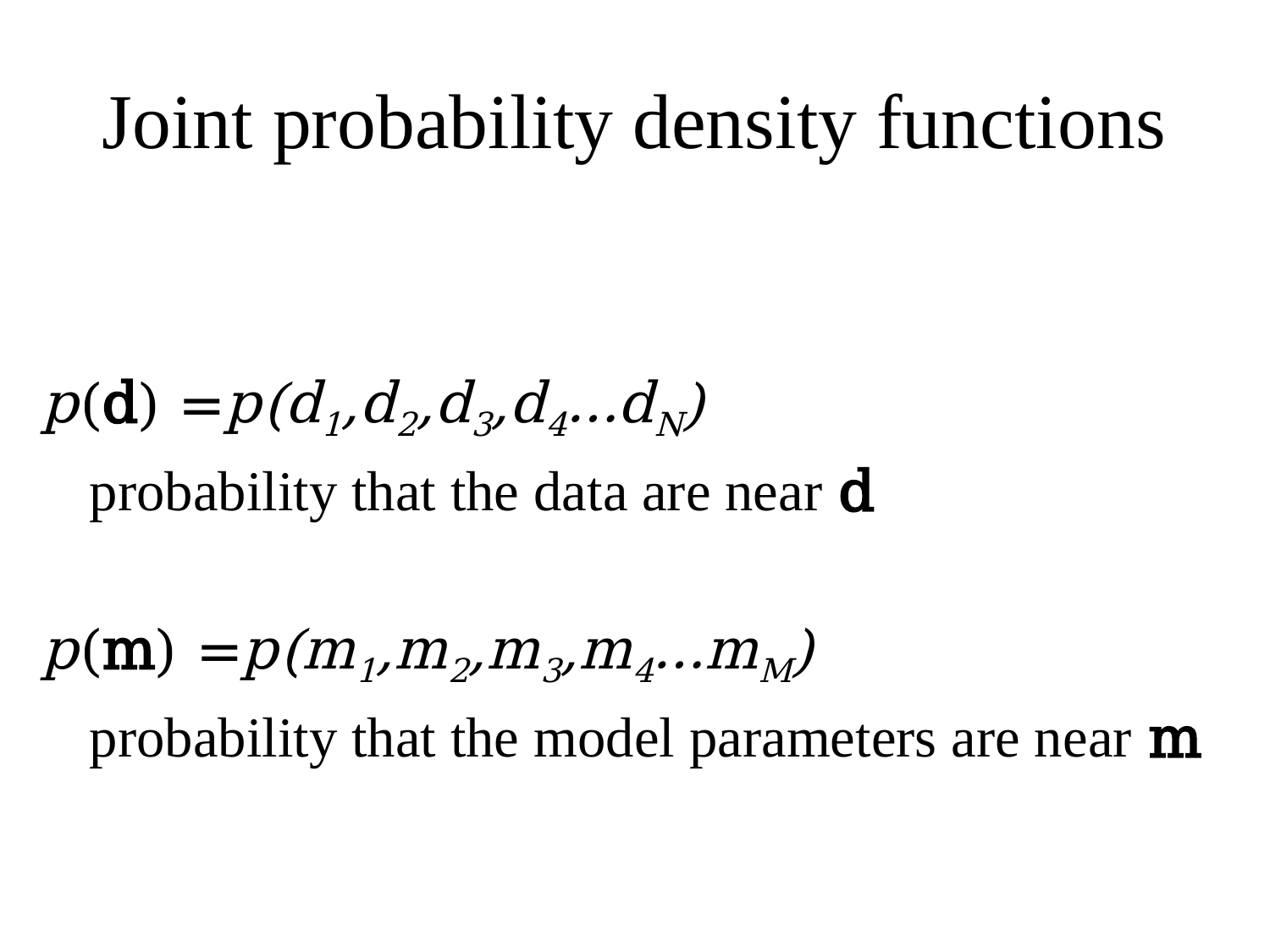

# Joint probability density functions
p(d) =p(d1,d2,d3,d4…dN)
	probability that the data are near d

p(m) =p(m1,m2,m3,m4…mM)
	probability that the model parameters are near m